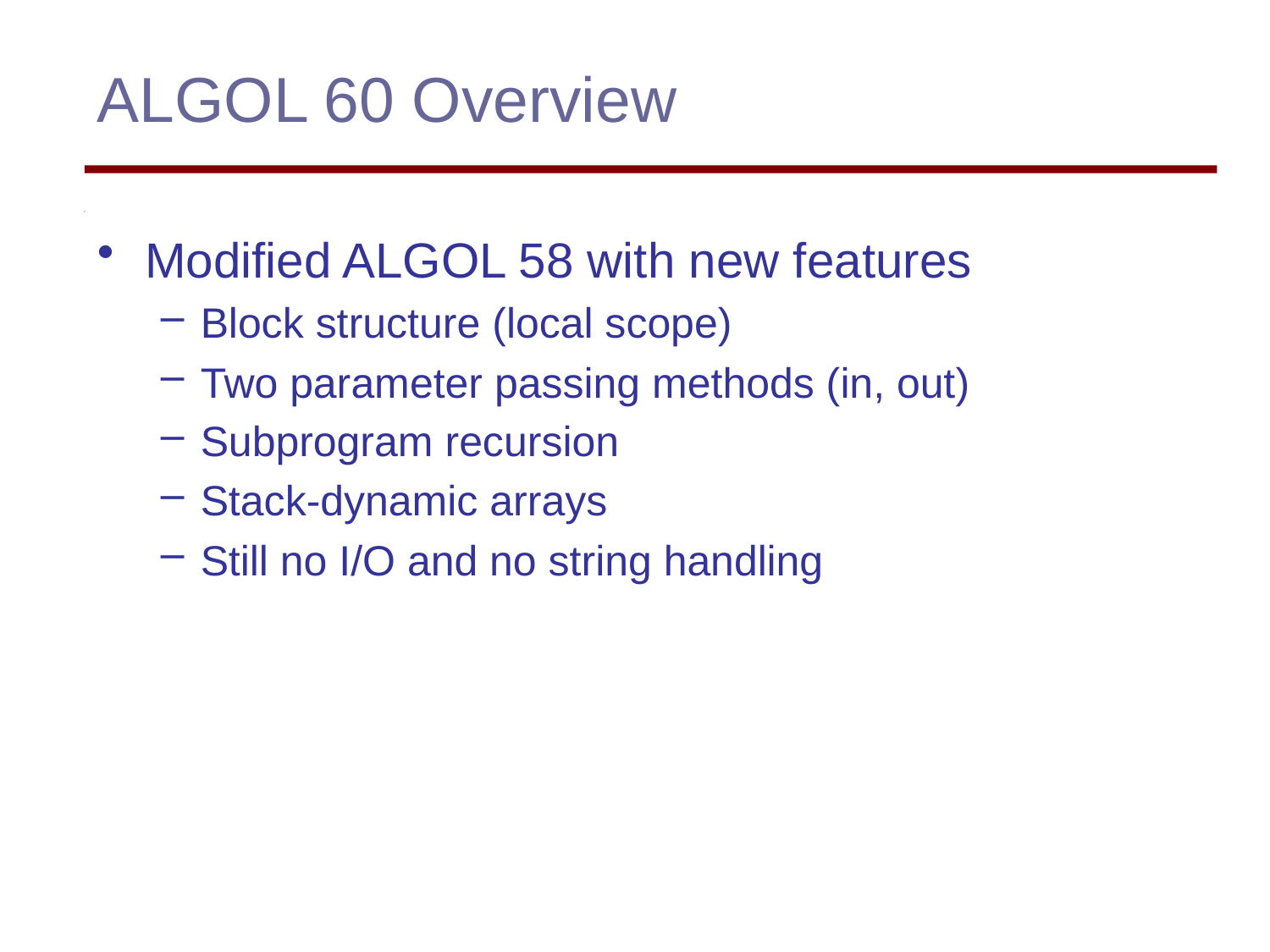

# ALGOL 60 Overview
Modified ALGOL 58 with new features
Block structure (local scope)
Two parameter passing methods (in, out)
Subprogram recursion
Stack-dynamic arrays
Still no I/O and no string handling